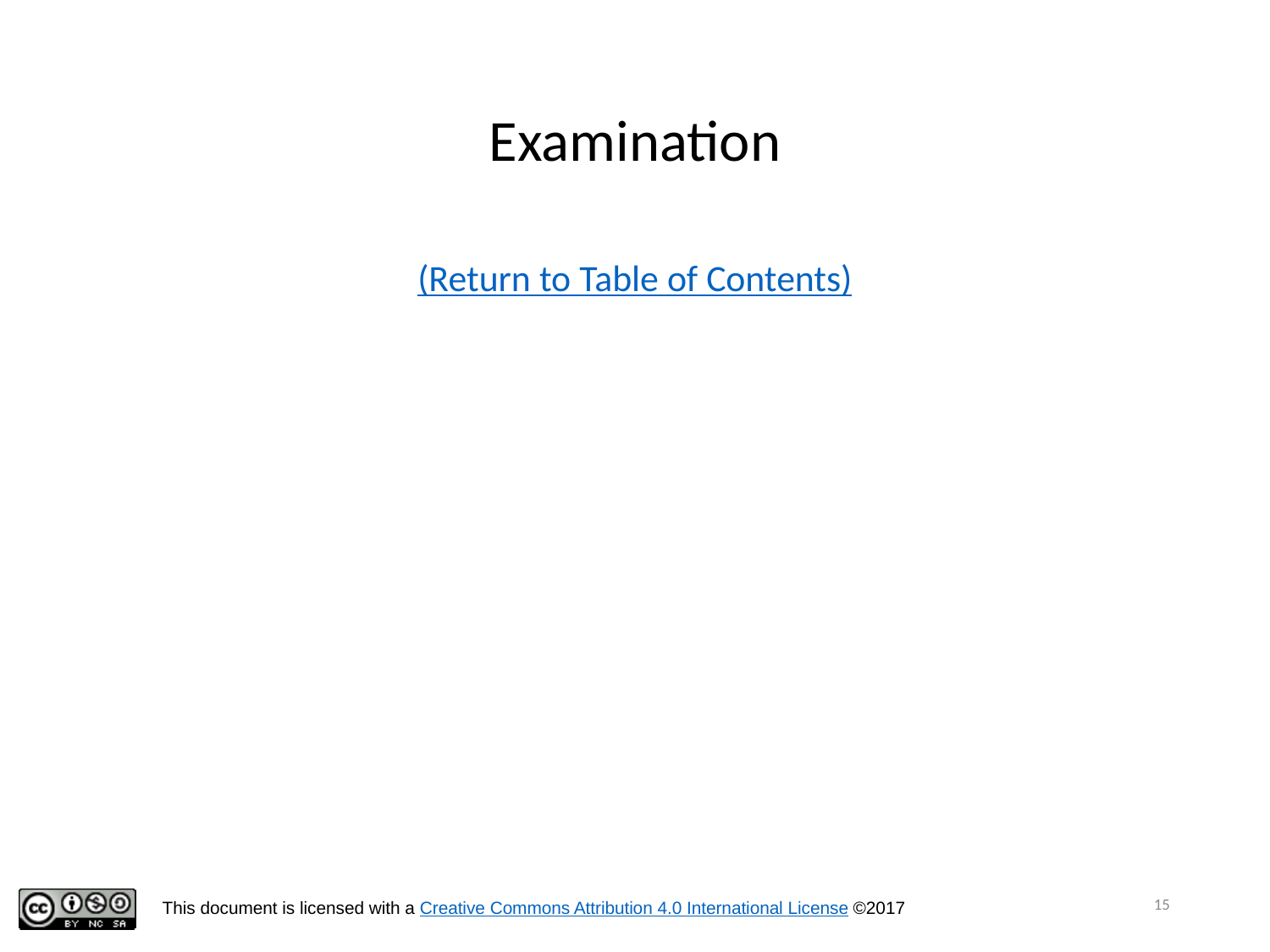

# Examination
(Return to Table of Contents)
15